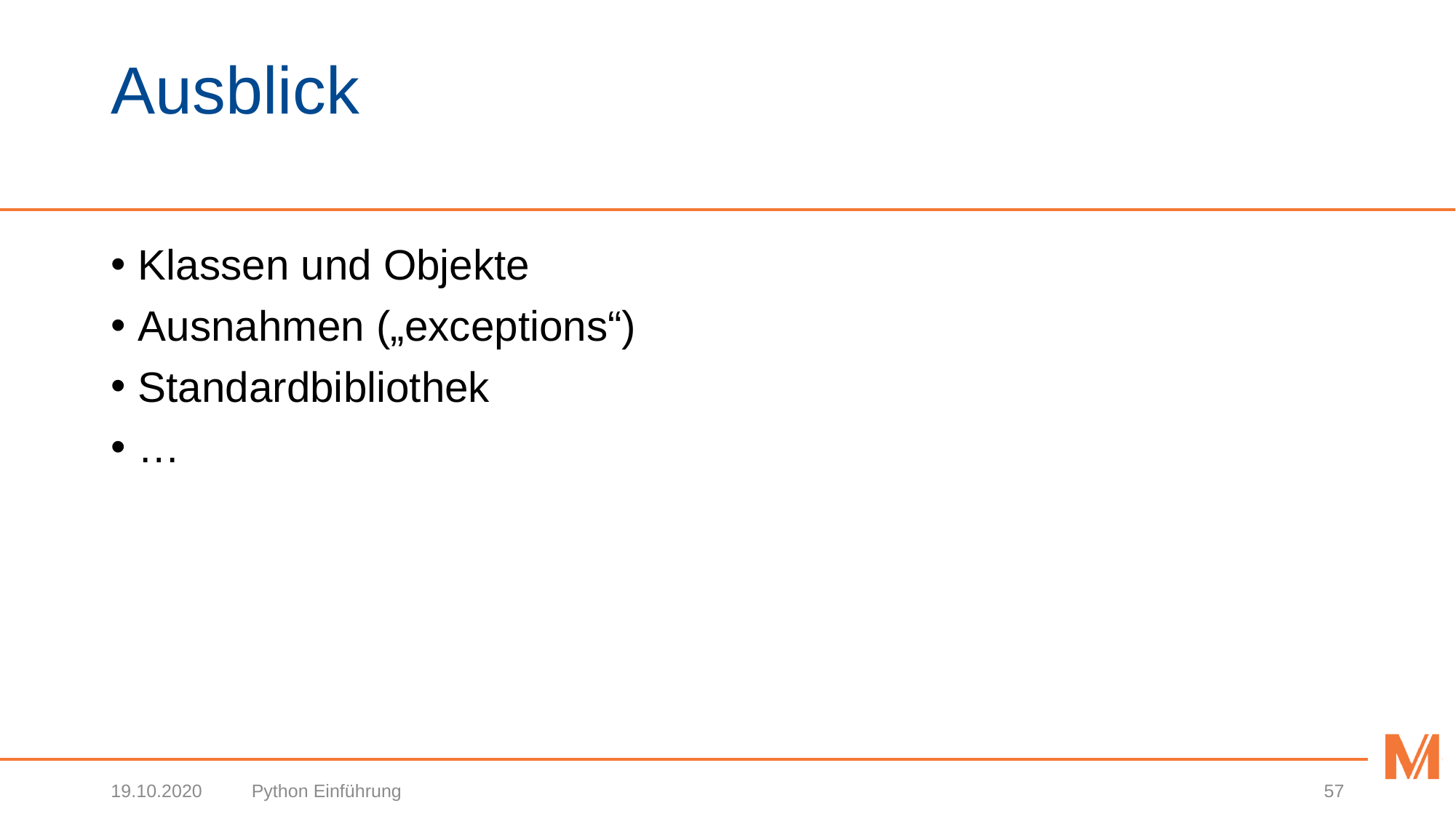

# Ausblick
Klassen und Objekte
Ausnahmen („exceptions“)
Standardbibliothek
…
19.10.2020
Python Einführung
57